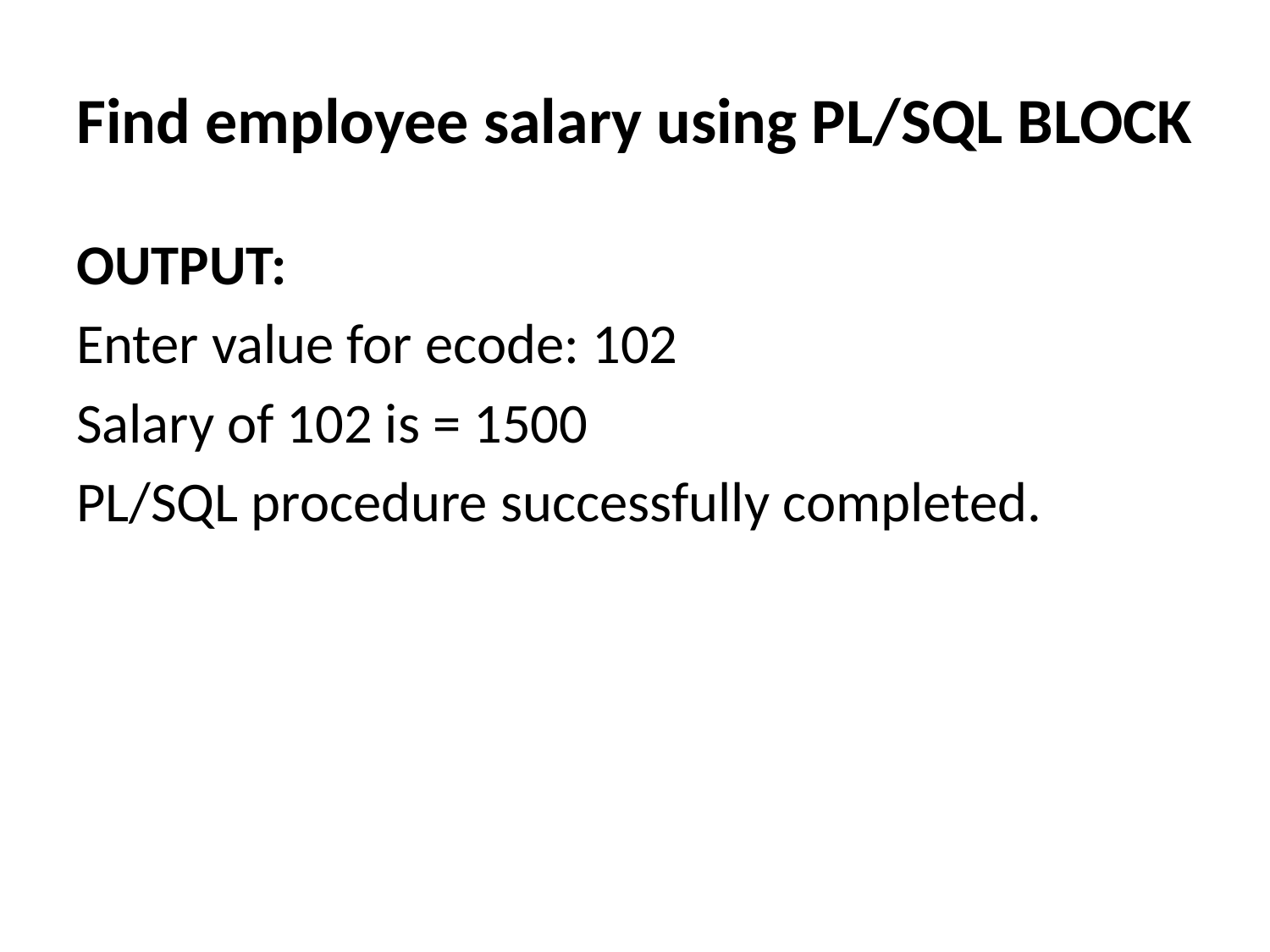

# Find employee salary using PL/SQL BLOCK
OUTPUT:
Enter value for ecode: 102
Salary of 102 is = 1500
PL/SQL procedure successfully completed.